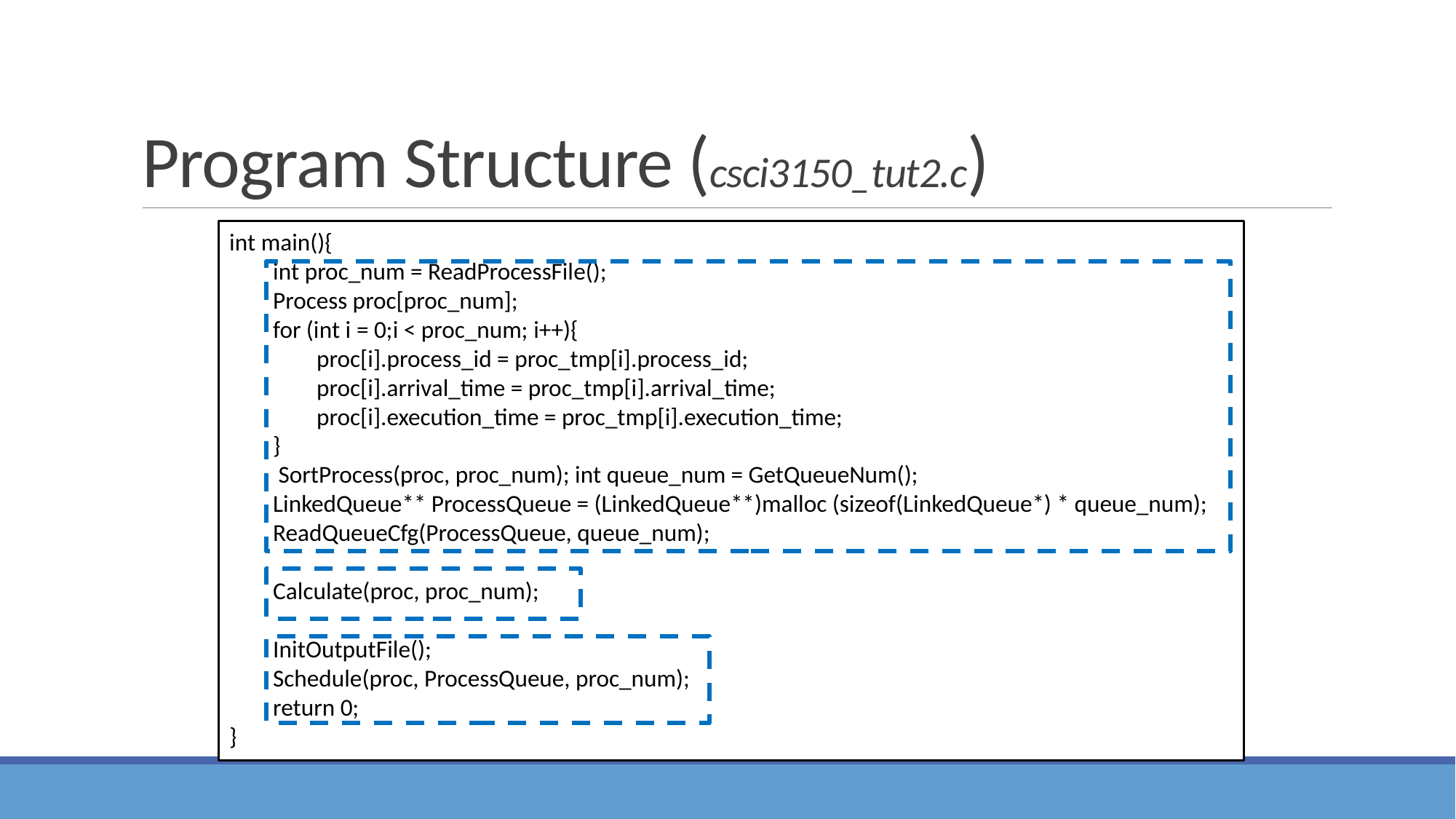

# Program Structure (csci3150_tut2.c)
int main(){
        int proc_num = ReadProcessFile();
        Process proc[proc_num];
        for (int i = 0;i < proc_num; i++){
                proc[i].process_id = proc_tmp[i].process_id;
                proc[i].arrival_time = proc_tmp[i].arrival_time;
                proc[i].execution_time = proc_tmp[i].execution_time;
        }
         SortProcess(proc, proc_num); int queue_num = GetQueueNum();
        LinkedQueue** ProcessQueue = (LinkedQueue**)malloc (sizeof(LinkedQueue*) * queue_num);
        ReadQueueCfg(ProcessQueue, queue_num);

        Calculate(proc, proc_num);

        InitOutputFile();
        Schedule(proc, ProcessQueue, proc_num);
        return 0;
}